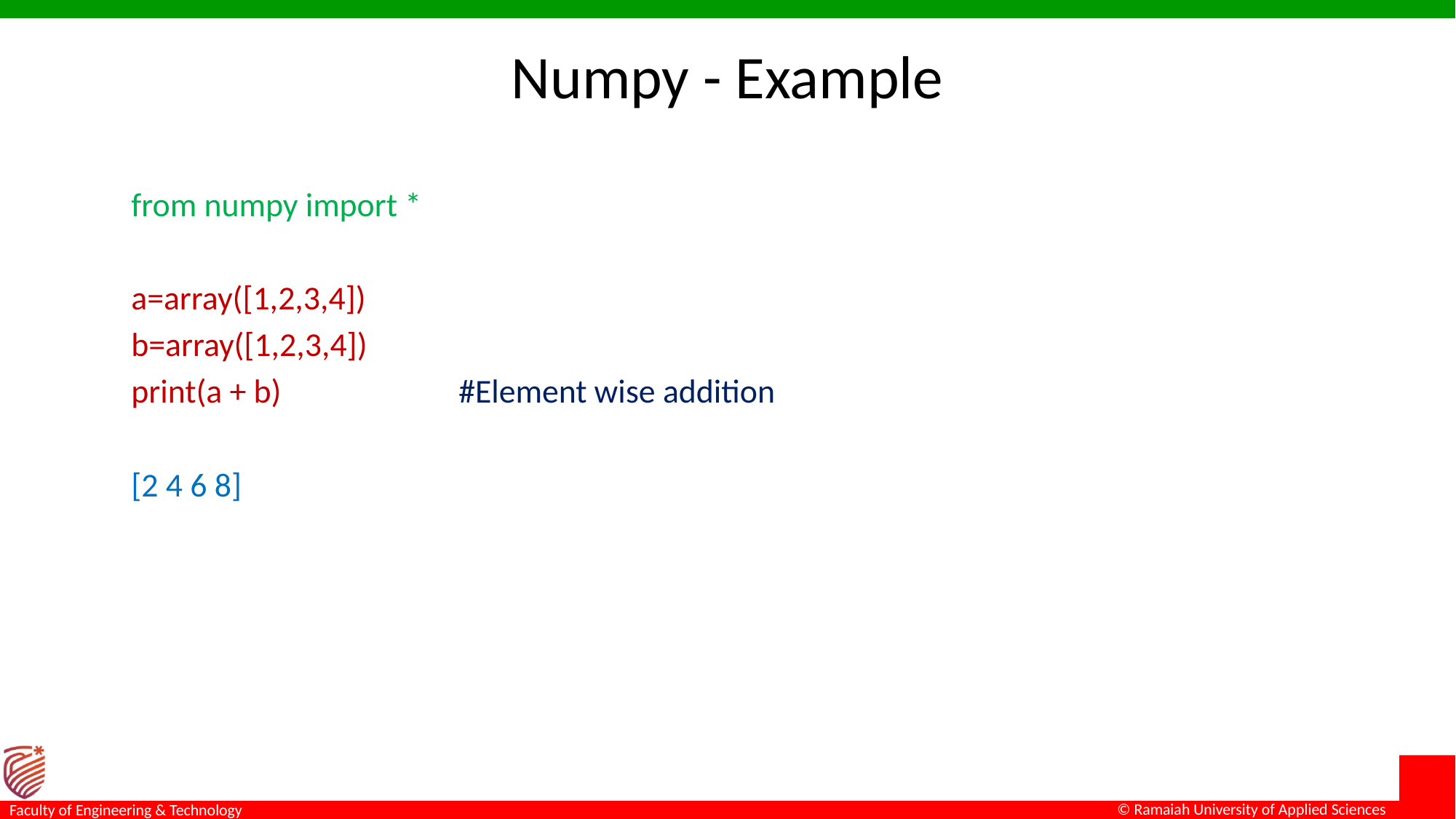

# Numpy - Example
from numpy import *

a=array([1,2,3,4])
b=array([1,2,3,4])
print(a + b)		#Element wise addition

[2 4 6 8]